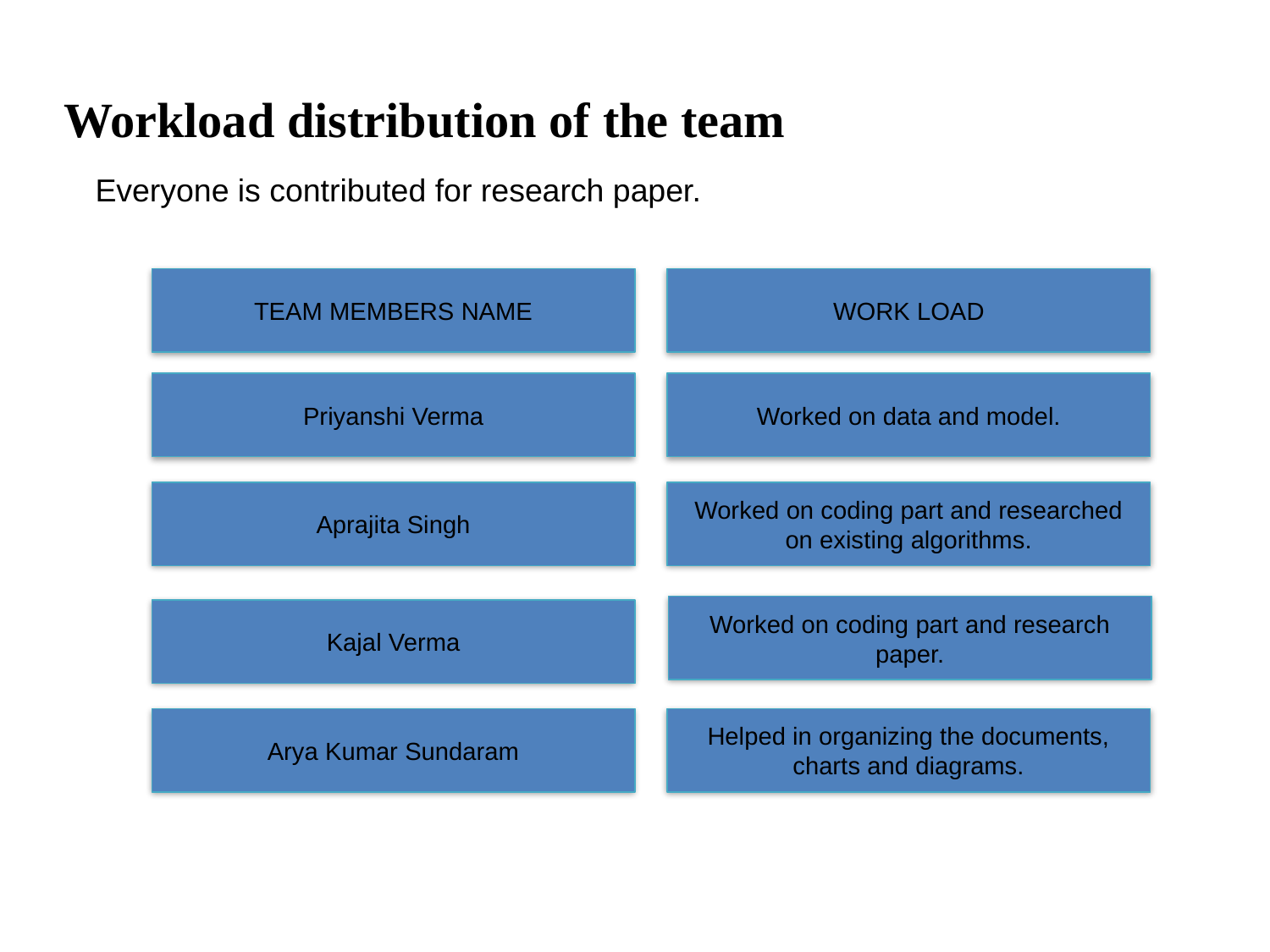

# Workload distribution of the team
Everyone is contributed for research paper.
TEAM MEMBERS NAME
WORK LOAD
Priyanshi Verma
Worked on data and model.
Aprajita Singh
Worked on coding part and researched on existing algorithms.
Worked on coding part and research paper.
Kajal Verma
Arya Kumar Sundaram
Helped in organizing the documents, charts and diagrams.